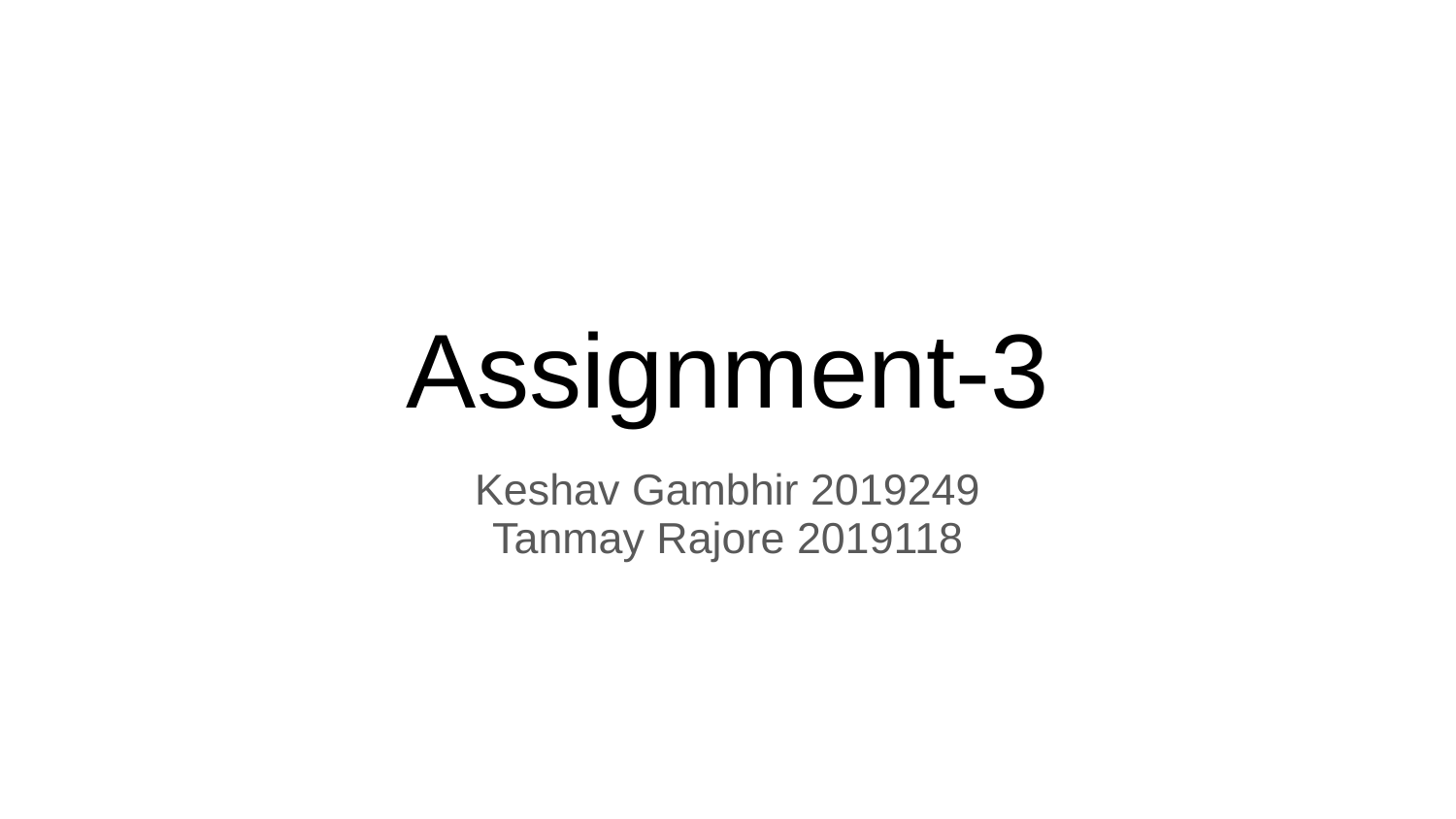

# Assignment-3
Keshav Gambhir 2019249
Tanmay Rajore 2019118